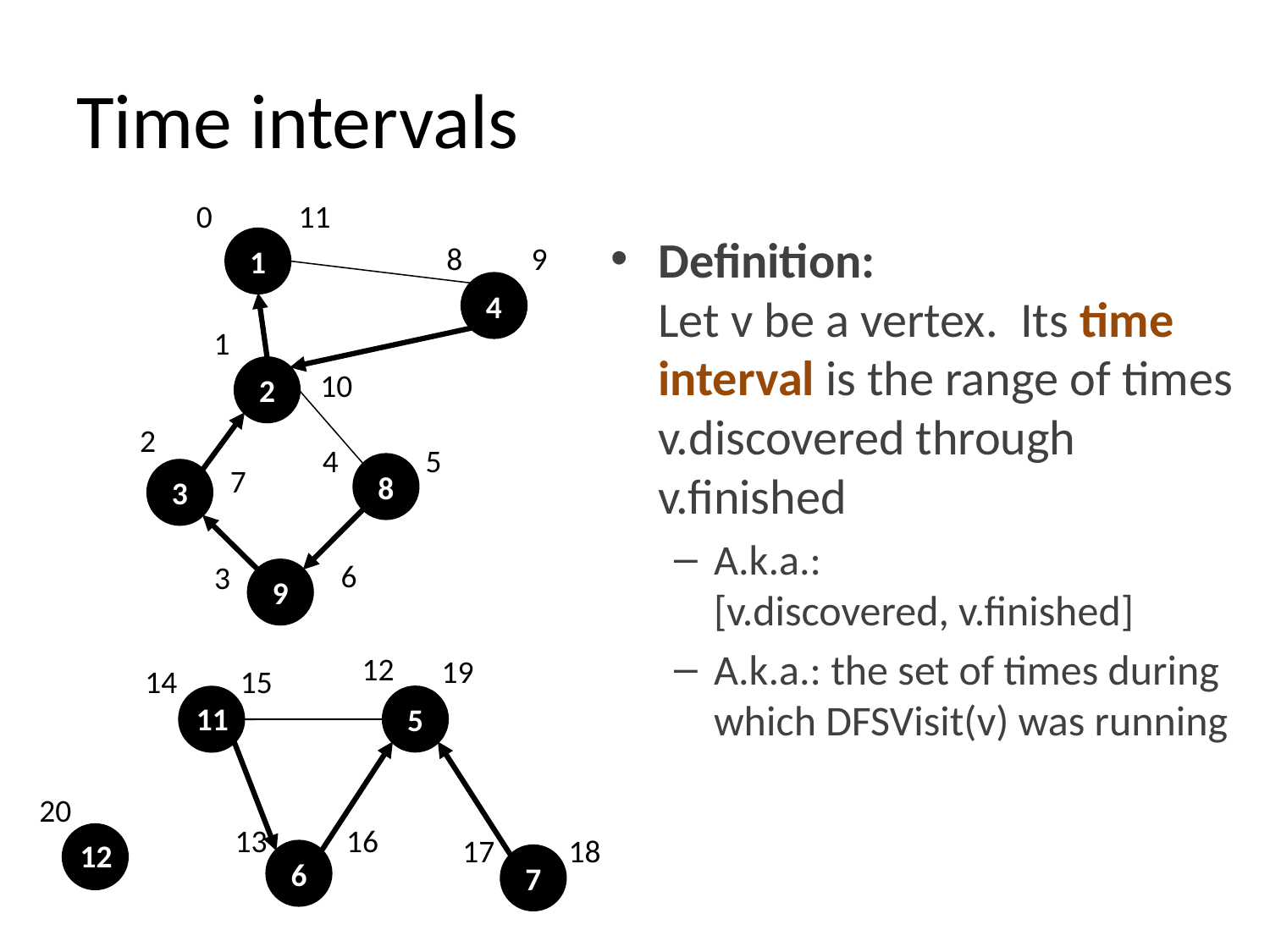

# Time intervals
0
11
Definition:
Let v be a vertex.  Its time interval is the range of times v.discovered through v.finished
A.k.a.:
[v.discovered, v.finished]
A.k.a.: the set of times during which DFSVisit(v) was running
1
8
9
4
1
2
10
2
4
5
7
8
3
6
3
9
12
19
14
15
5

11
20
13
16

17
18
12
6
7